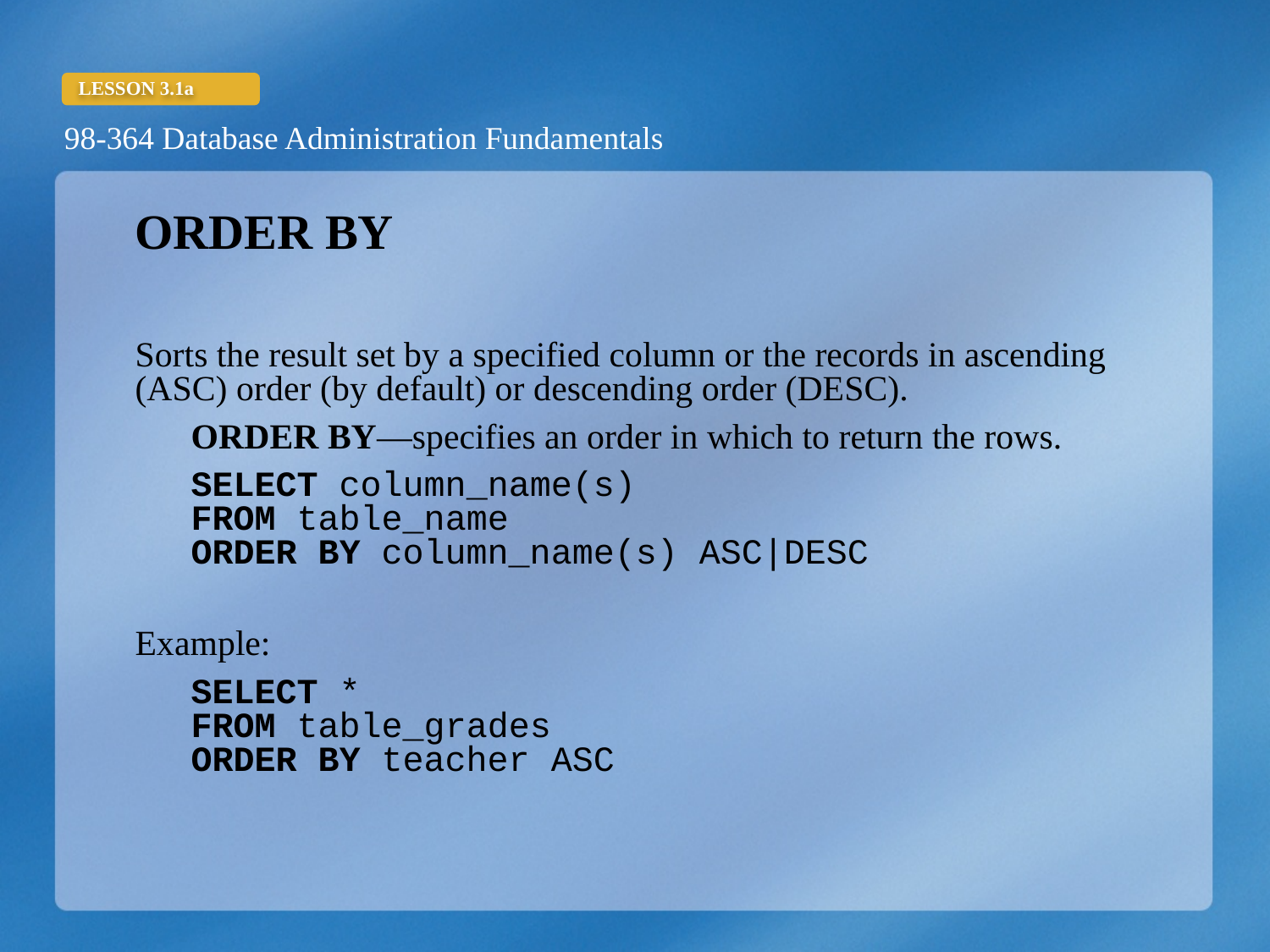

ORDER BY

Sorts the result set by a specified column or the records in ascending (ASC) order (by default) or descending order (DESC).
ORDER BY—specifies an order in which to return the rows.
SELECT column_name(s)
FROM table_name
ORDER BY column_name(s) ASC|DESC

Example:
SELECT *
FROM table_grades
ORDER BY teacher ASC